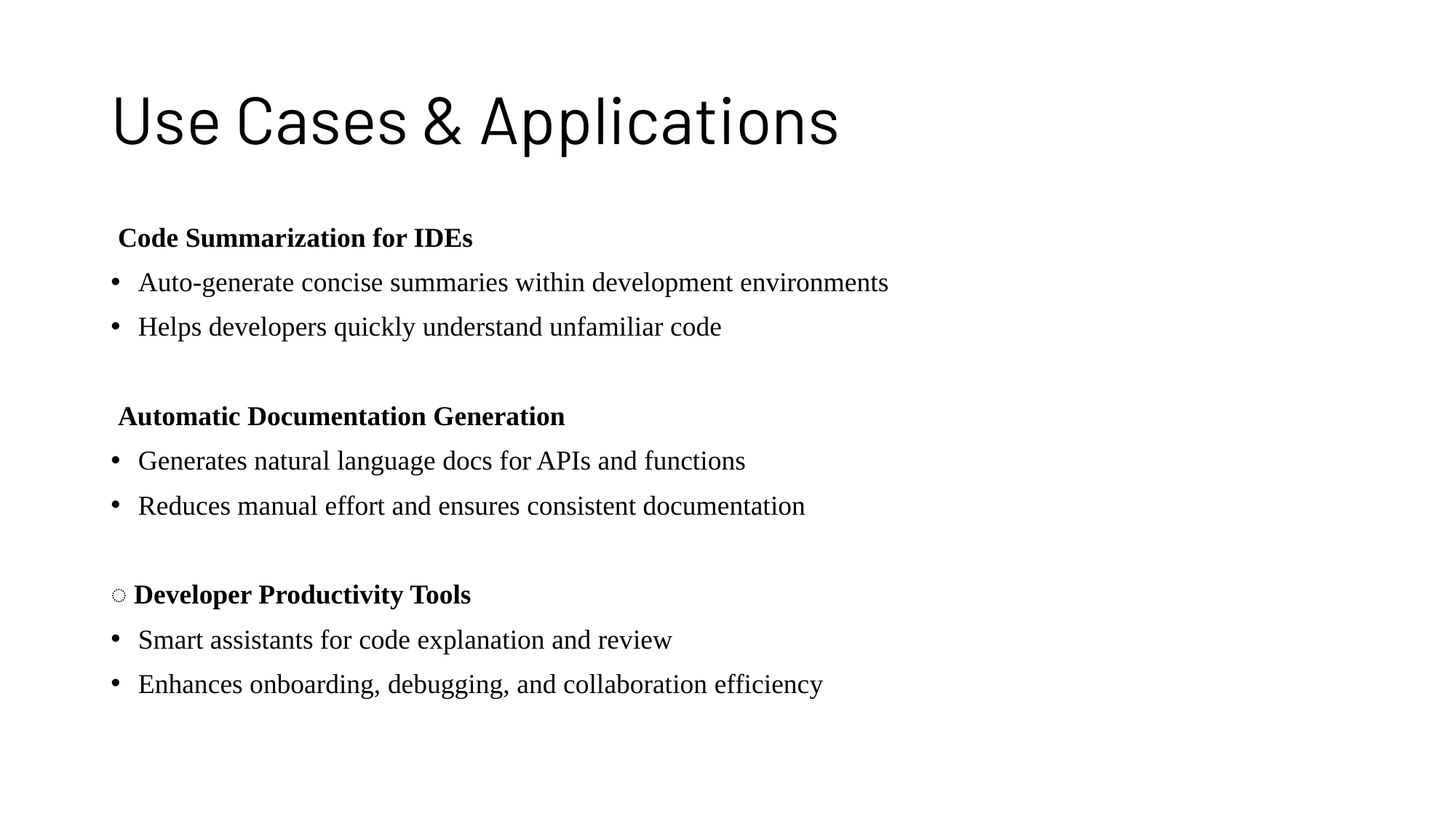

# Use Cases & Applications
 Code Summarization for IDEs
Auto-generate concise summaries within development environments
Helps developers quickly understand unfamiliar code

 Automatic Documentation Generation
Generates natural language docs for APIs and functions
Reduces manual effort and ensures consistent documentation

️ Developer Productivity Tools
Smart assistants for code explanation and review
Enhances onboarding, debugging, and collaboration efficiency